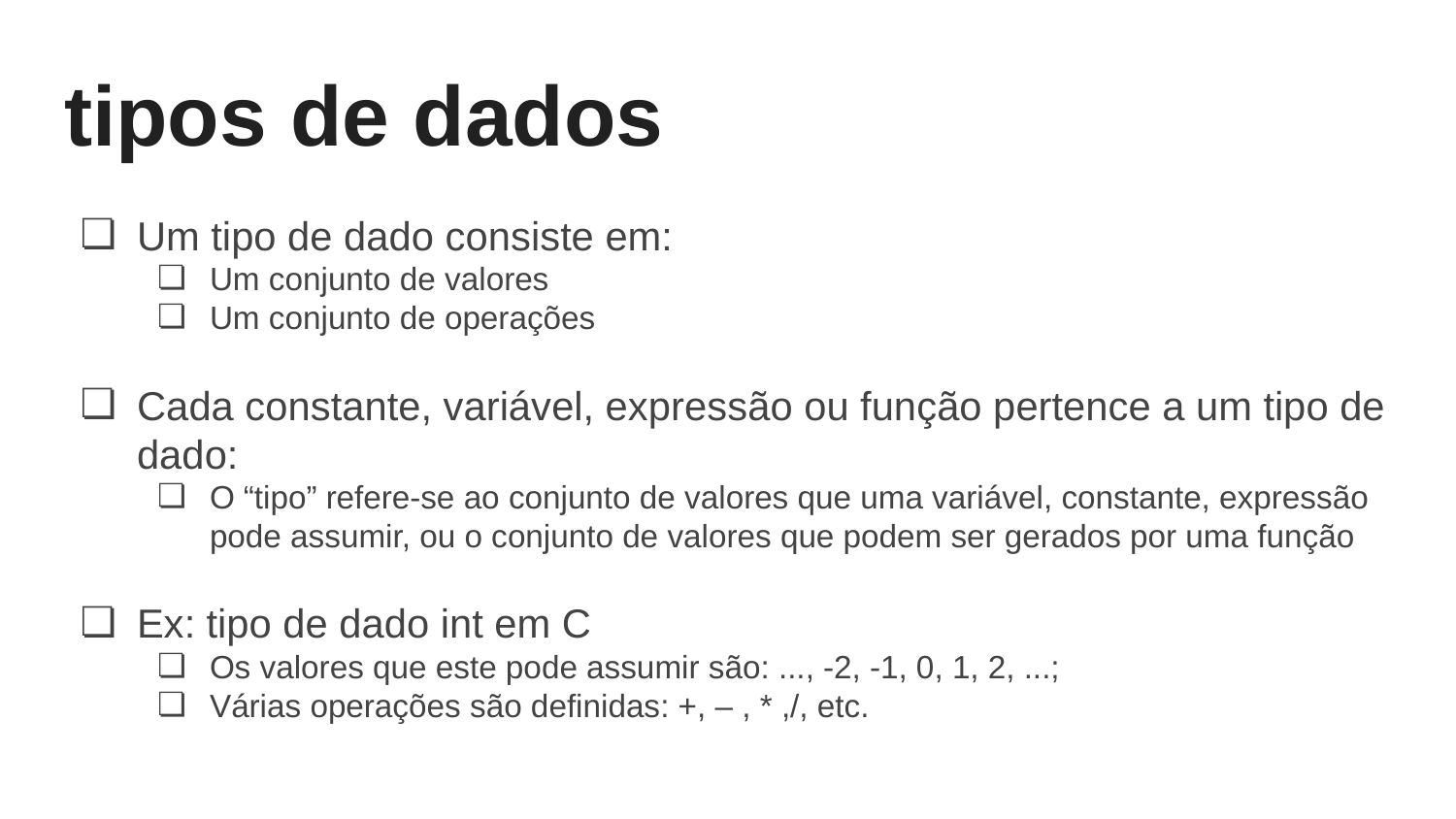

# tipos de dados
Um tipo de dado consiste em:
Um conjunto de valores
Um conjunto de operações

Cada constante, variável, expressão ou função pertence a um tipo de dado:
O “tipo” refere-se ao conjunto de valores que uma variável, constante, expressão pode assumir, ou o conjunto de valores que podem ser gerados por uma função

Ex: tipo de dado int em C
Os valores que este pode assumir são: ..., -2, -1, 0, 1, 2, ...;
Várias operações são definidas: +, – , * ,/, etc.